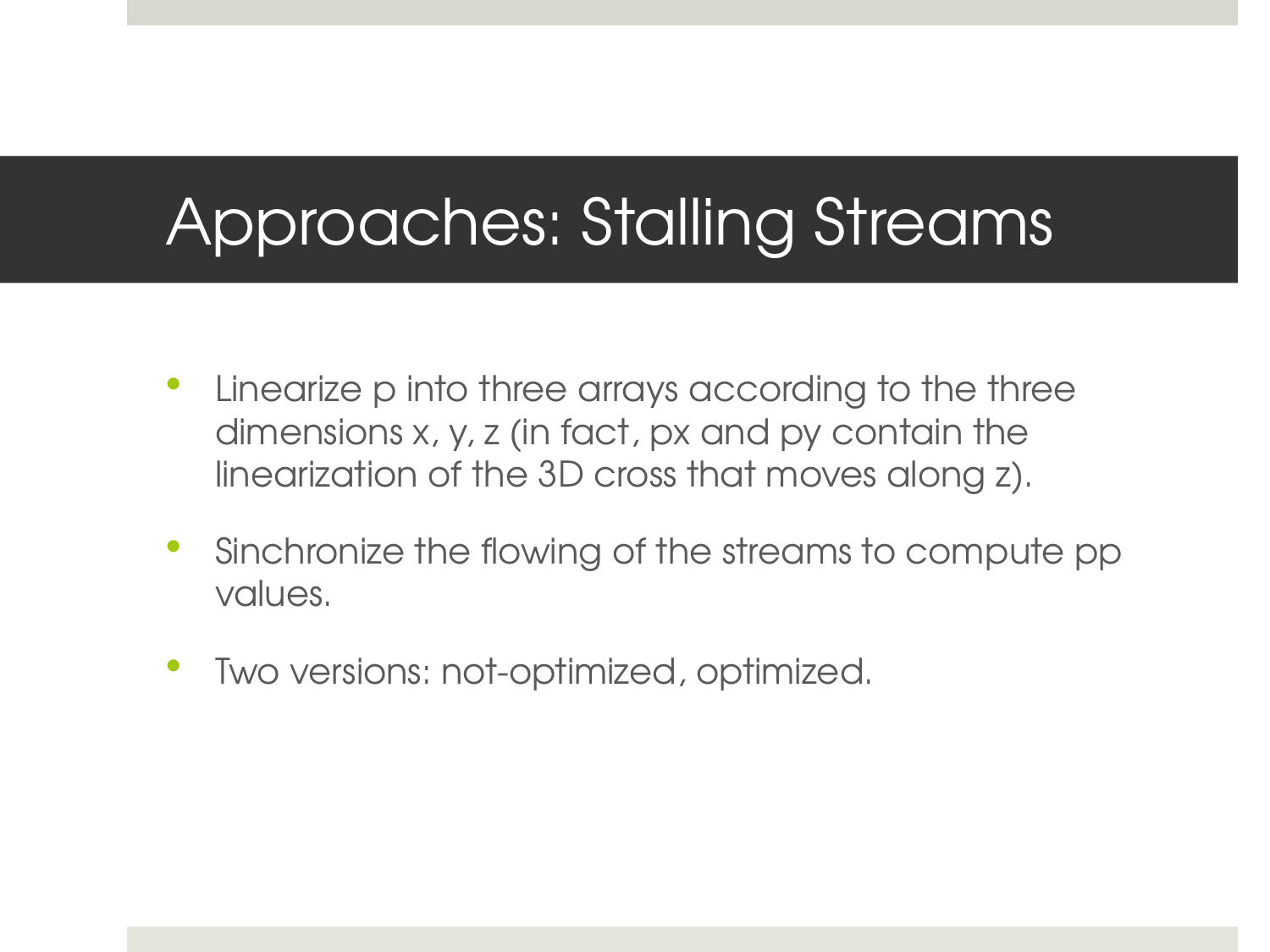

# Approaches: Stalling Streams
Linearize p into three arrays according to the three dimensions x, y, z (in fact, px and py contain the linearization of the 3D cross that moves along z).
Sinchronize the flowing of the streams to compute pp values.
Two versions: not-optimized, optimized.